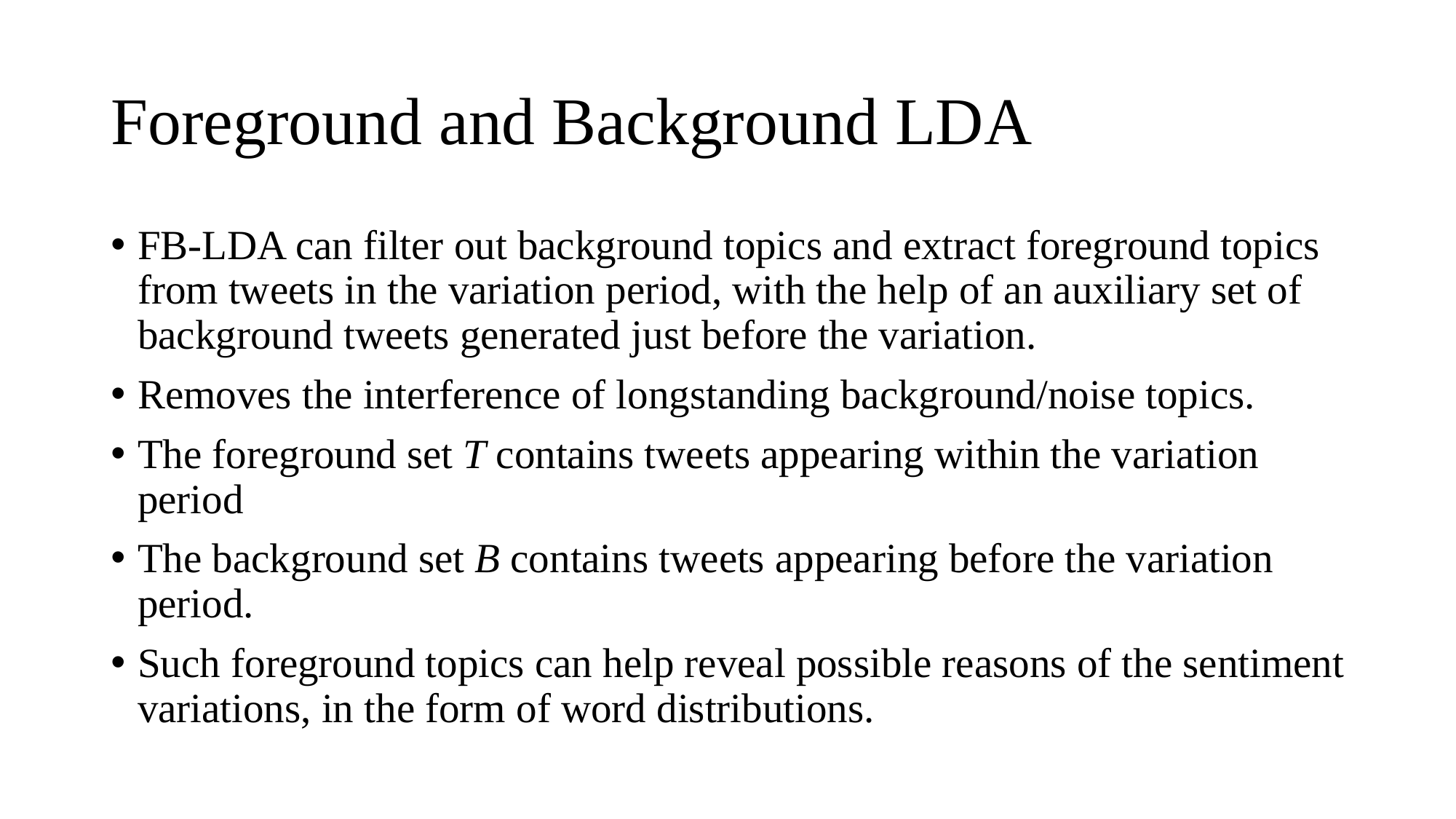

# Foreground and Background LDA
FB-LDA can filter out background topics and extract foreground topics from tweets in the variation period, with the help of an auxiliary set of background tweets generated just before the variation.
Removes the interference of longstanding background/noise topics.
The foreground set T contains tweets appearing within the variation period
The background set B contains tweets appearing before the variation period.
Such foreground topics can help reveal possible reasons of the sentiment variations, in the form of word distributions.